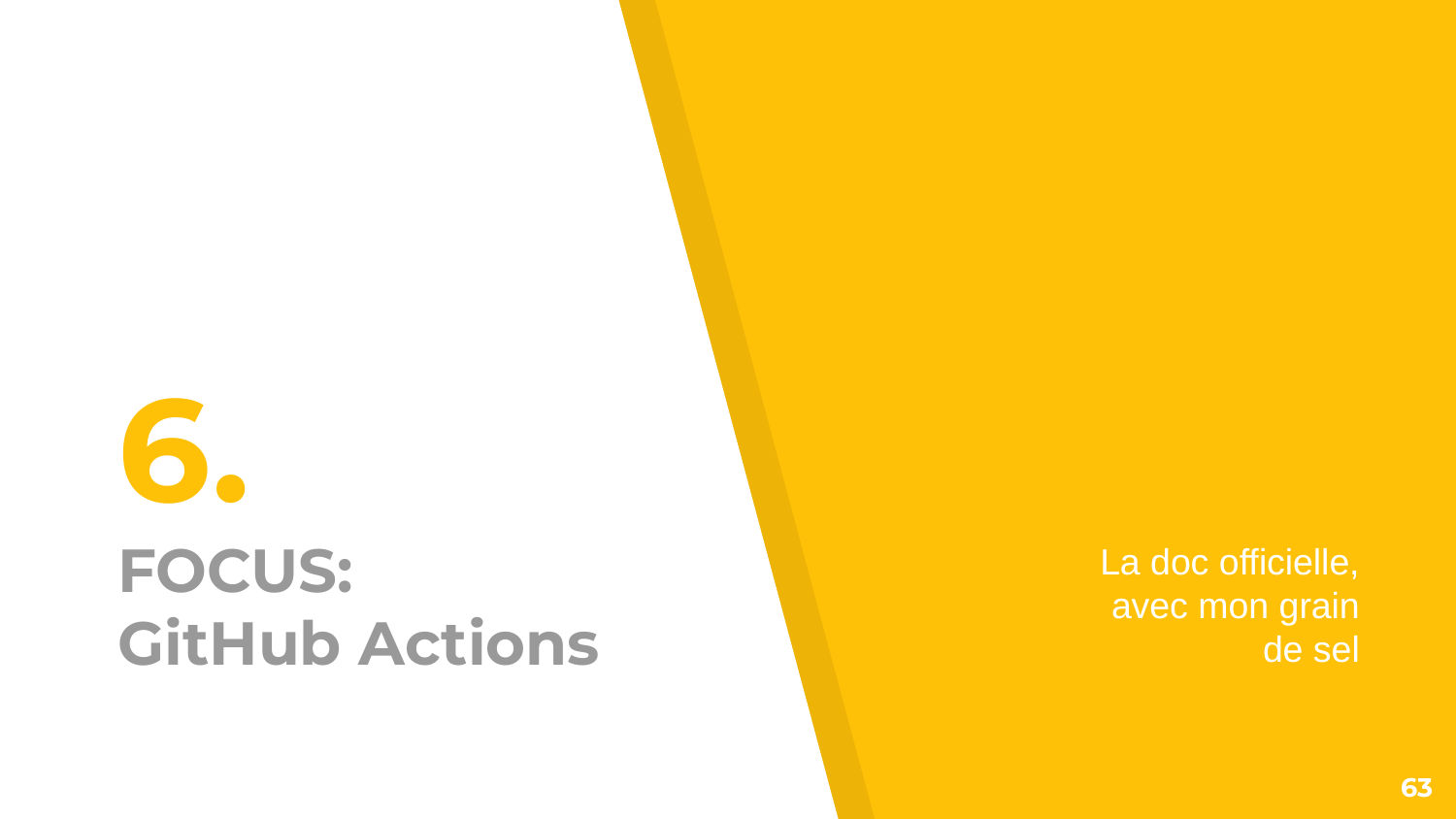

# 6.
FOCUS:
GitHub Actions
La doc officielle, avec mon grain de sel
63